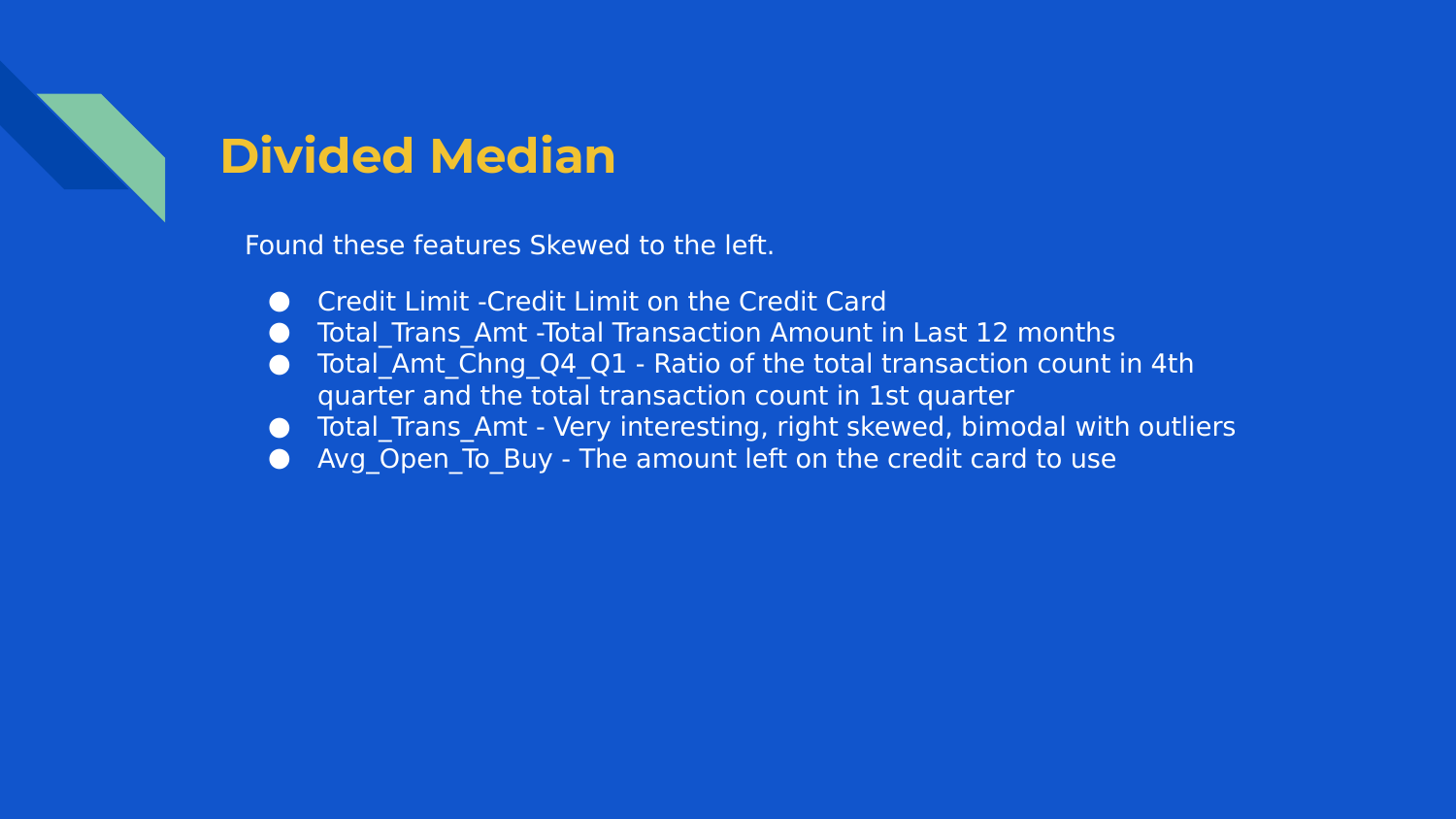

# Divided Median
Found these features Skewed to the left.
Credit Limit -Credit Limit on the Credit Card
Total_Trans_Amt -Total Transaction Amount in Last 12 months
Total_Amt_Chng_Q4_Q1 - Ratio of the total transaction count in 4th quarter and the total transaction count in 1st quarter
Total_Trans_Amt - Very interesting, right skewed, bimodal with outliers
Avg_Open_To_Buy - The amount left on the credit card to use